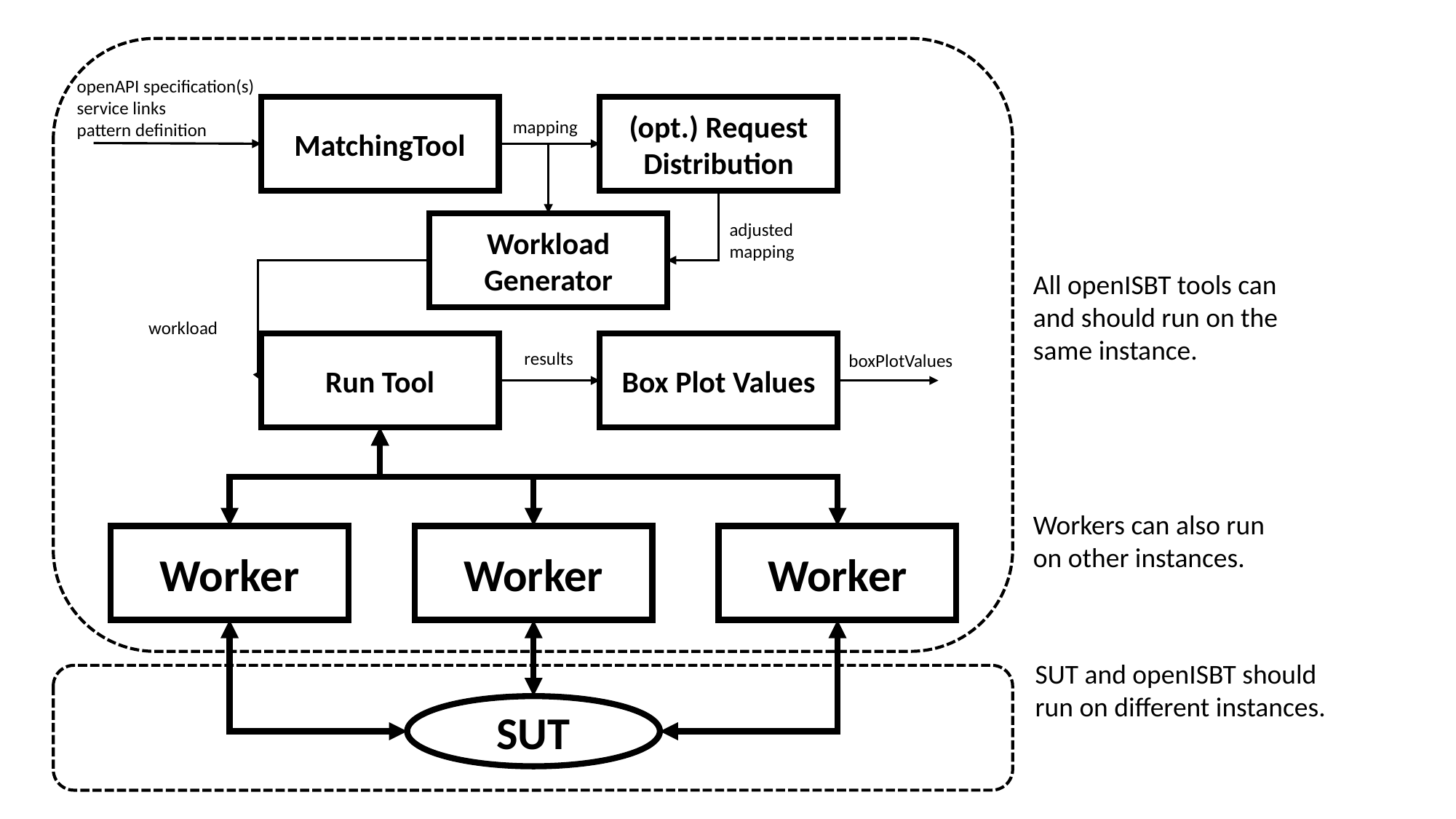

openAPI specification(s)
service links
pattern definition
MatchingTool
(opt.) Request Distribution
mapping
adjusted mapping
Workload Generator
All openISBT tools can and should run on the same instance.
workload
Run Tool
Box Plot Values
results
boxPlotValues
Workers can also run on other instances.
Worker
Worker
Worker
SUT and openISBT should run on different instances.

SUT